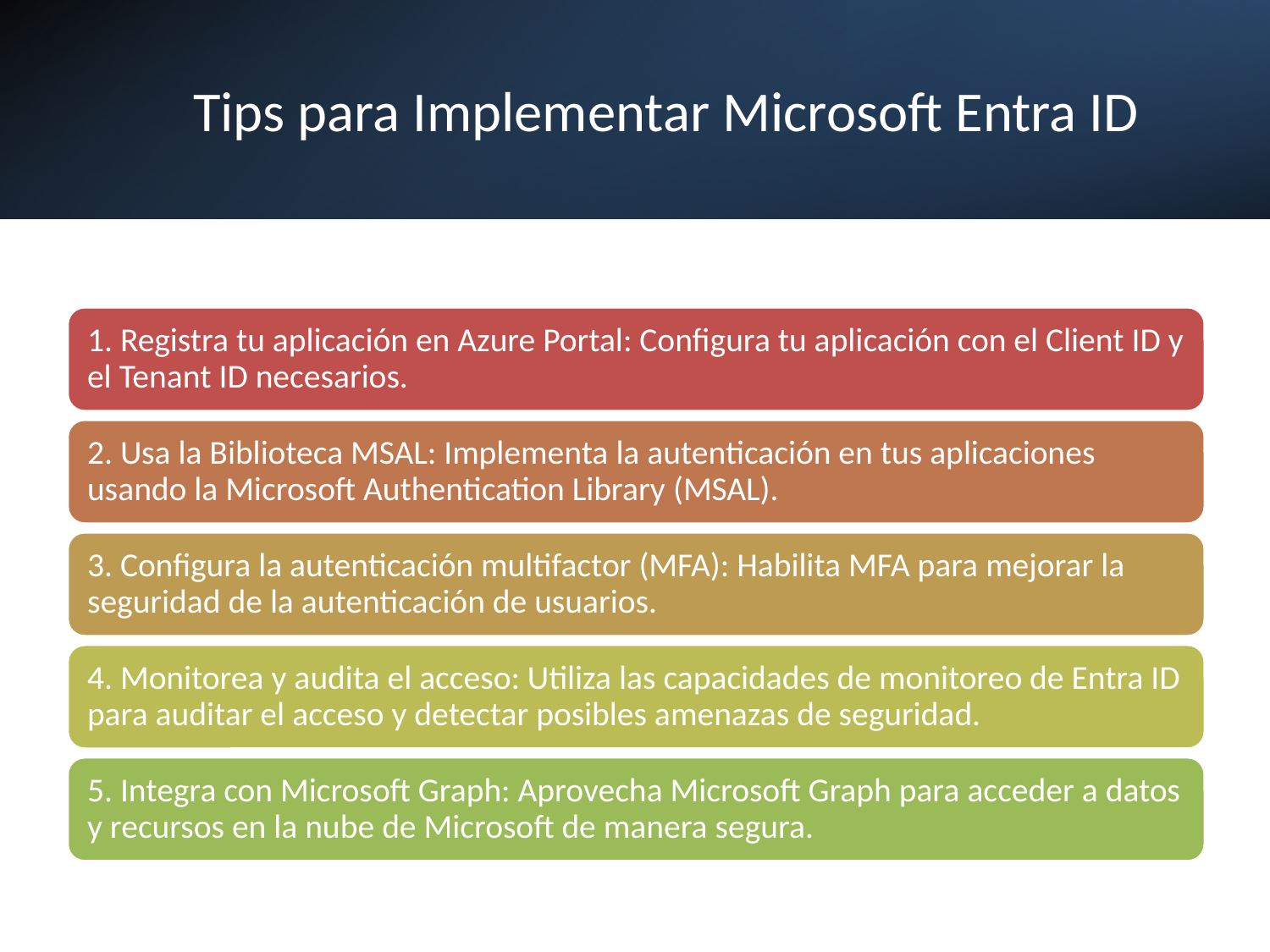

# Tips para Implementar Microsoft Entra ID
1. Registra tu aplicación en Azure Portal: Configura tu aplicación con el Client ID y el Tenant ID necesarios.
2. Usa la Biblioteca MSAL: Implementa la autenticación en tus aplicaciones usando la Microsoft Authentication Library (MSAL).
3. Configura la autenticación multifactor (MFA): Habilita MFA para mejorar la seguridad de la autenticación de usuarios.
4. Monitorea y audita el acceso: Utiliza las capacidades de monitoreo de Entra ID para auditar el acceso y detectar posibles amenazas de seguridad.
5. Integra con Microsoft Graph: Aprovecha Microsoft Graph para acceder a datos y recursos en la nube de Microsoft de manera segura.